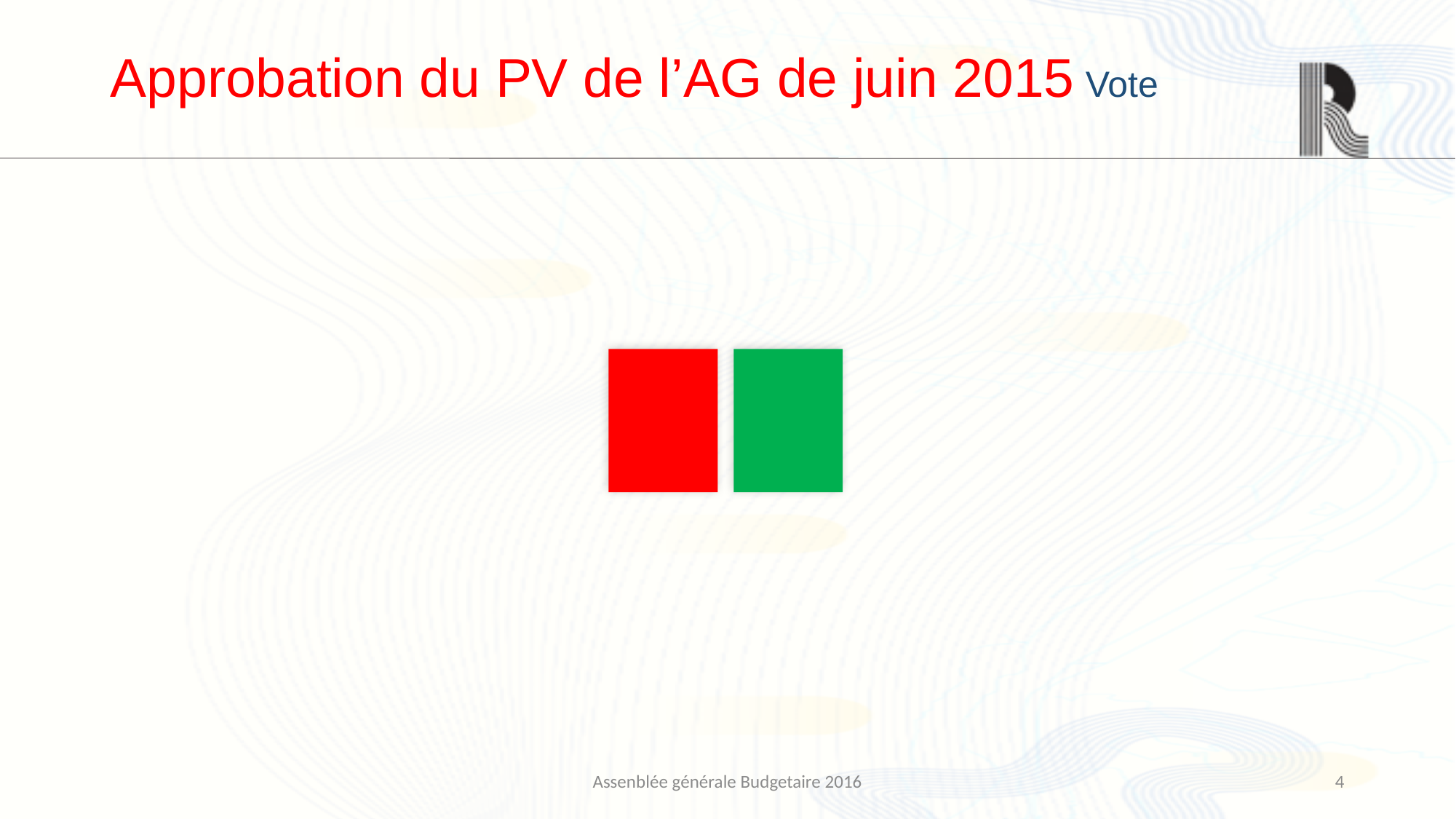

# Approbation du PV de l’AG de juin 2015 Vote

Assenblée générale Budgetaire 2016
4